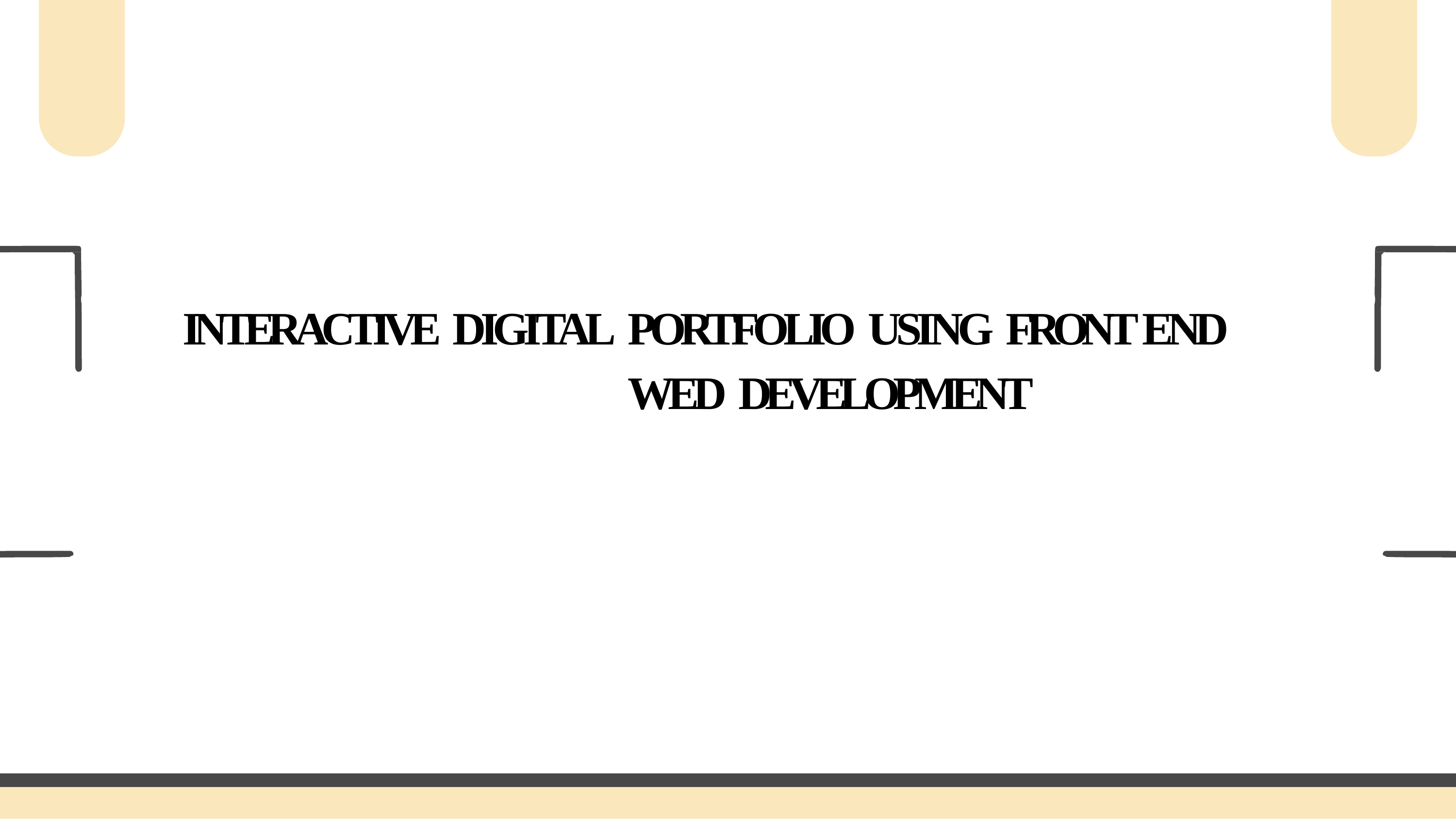

# INTERACTIVE DIGITAL PORTFOLIO USING FRONT END WED DEVELOPMENT